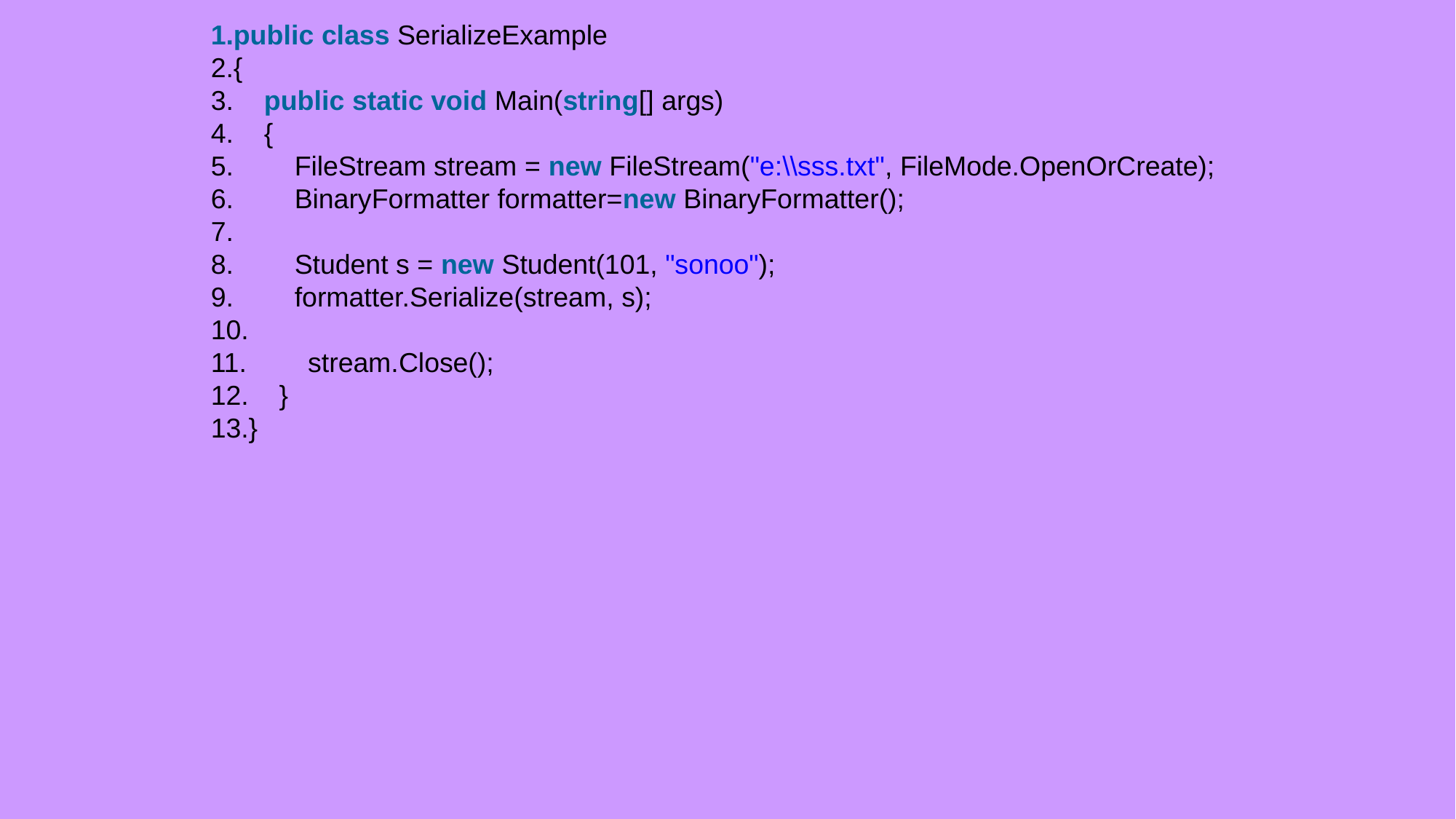

public class SerializeExample
{
    public static void Main(string[] args)
    {
        FileStream stream = new FileStream("e:\\sss.txt", FileMode.OpenOrCreate);
        BinaryFormatter formatter=new BinaryFormatter();

        Student s = new Student(101, "sonoo");
        formatter.Serialize(stream, s);

        stream.Close();
    }
}